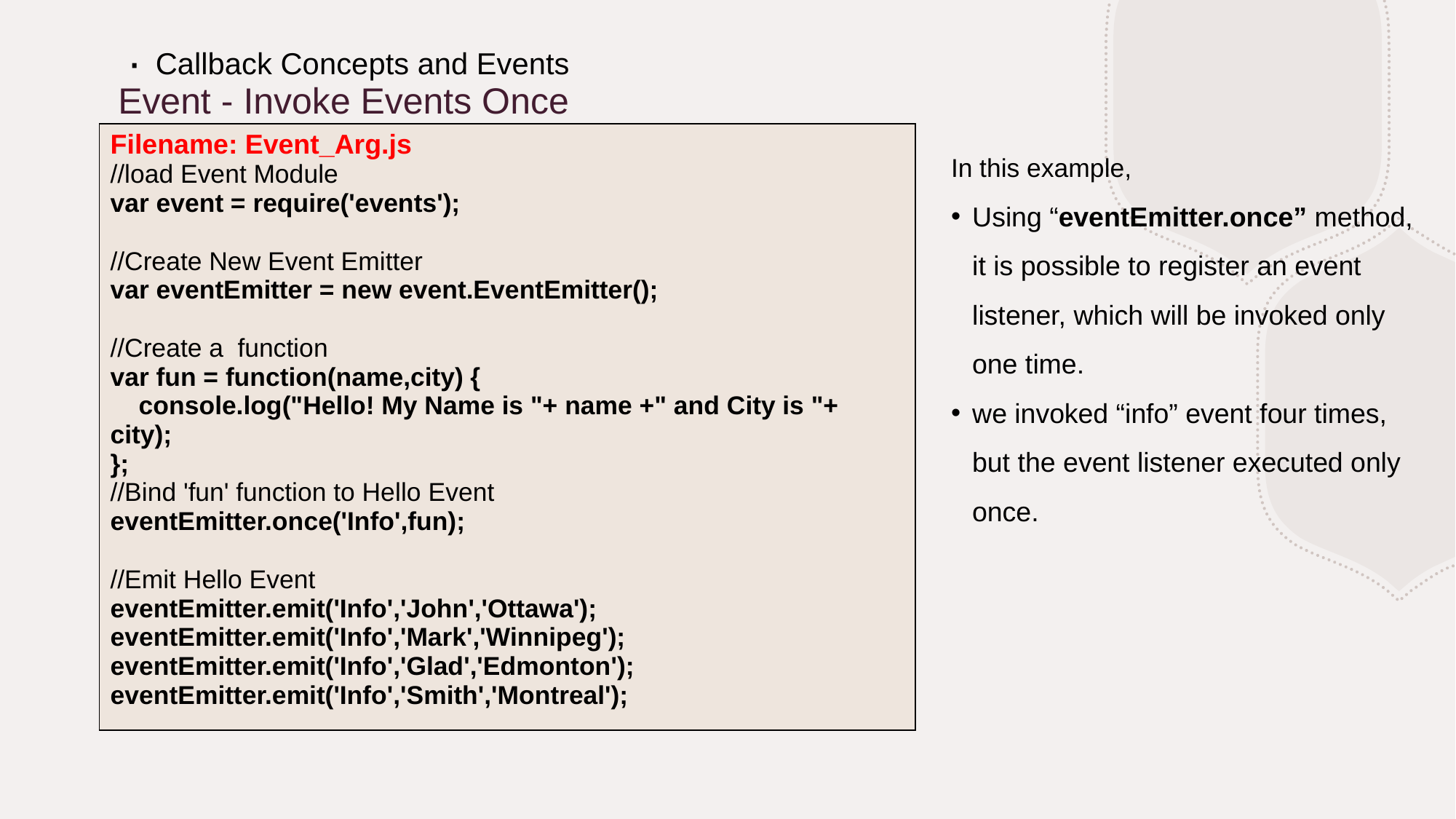

Callback Concepts and Events
# Event - Invoke Events Once
| Filename: Event\_Arg.js //load Event Module var event = require('events'); //Create New Event Emitter var eventEmitter = new event.EventEmitter(); //Create a  function var fun = function(name,city) {     console.log("Hello! My Name is "+ name +" and City is "+ city); }; //Bind 'fun' function to Hello Event eventEmitter.once('Info',fun); //Emit Hello Event eventEmitter.emit('Info','John','Ottawa'); eventEmitter.emit('Info','Mark','Winnipeg'); eventEmitter.emit('Info','Glad','Edmonton'); eventEmitter.emit('Info','Smith','Montreal'); |
| --- |
In this example,
Using “eventEmitter.once” method, it is possible to register an event listener, which will be invoked only one time.
we invoked “info” event four times, but the event listener executed only once.